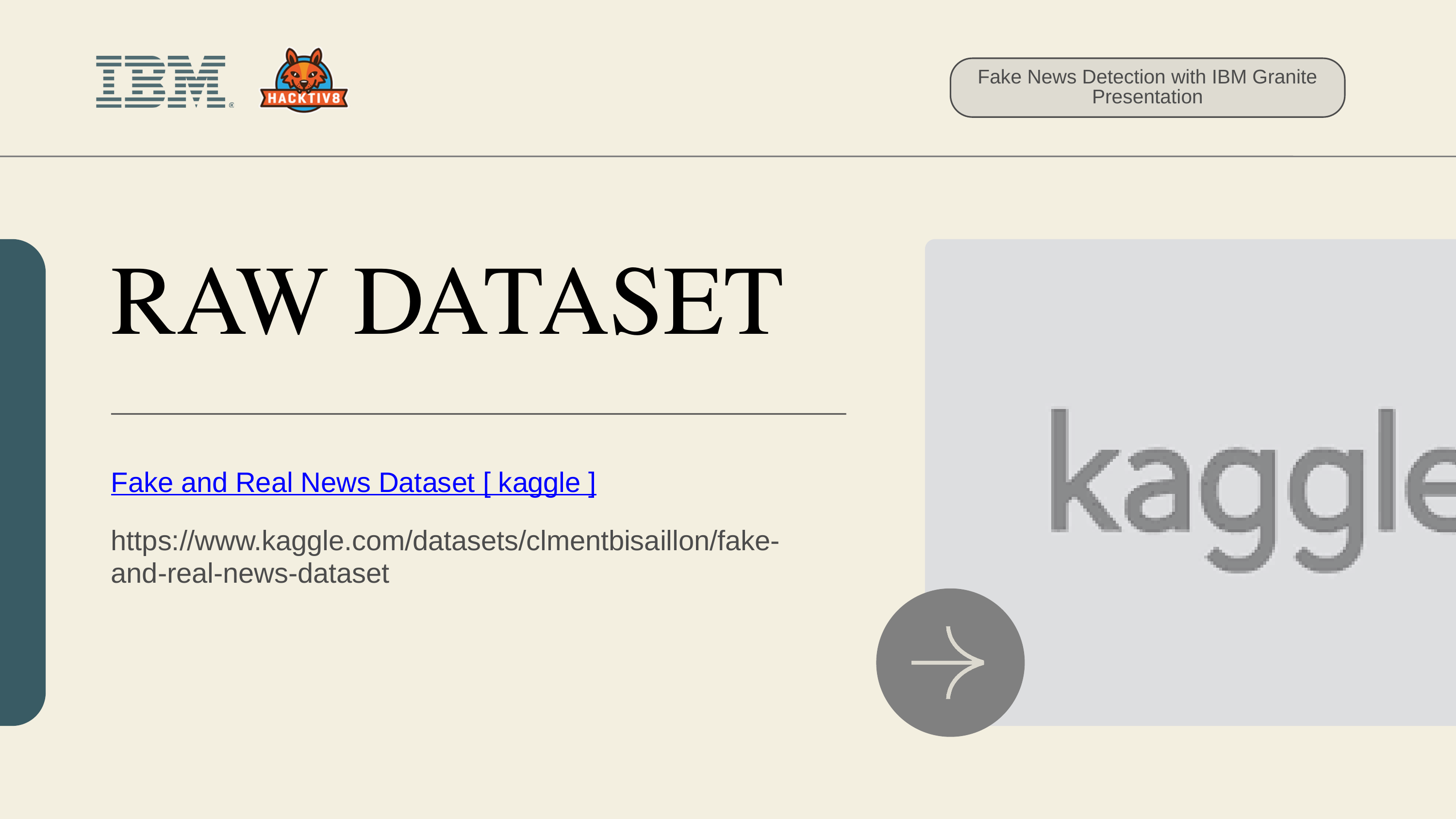

Fake News Detection with IBM Granite Presentation

RAW DATASET

Fake and Real News Dataset [ kaggle ]
https://www.kaggle.com/datasets/clmentbisaillon/fake-and-real-news-dataset